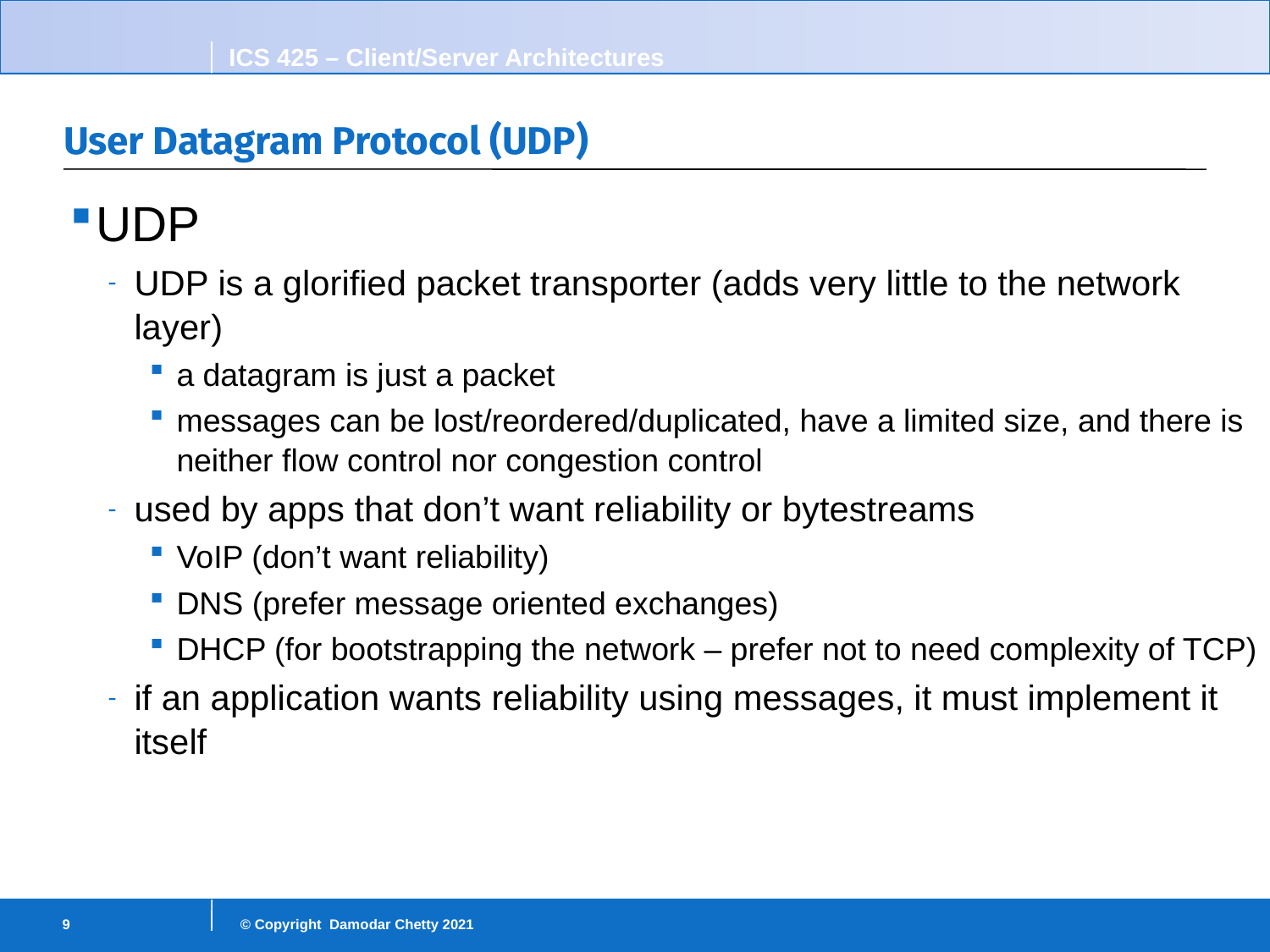

# User Datagram Protocol (UDP)
UDP
UDP is a glorified packet transporter (adds very little to the network layer)
a datagram is just a packet
messages can be lost/reordered/duplicated, have a limited size, and there is neither flow control nor congestion control
used by apps that don’t want reliability or bytestreams
VoIP (don’t want reliability)
DNS (prefer message oriented exchanges)
DHCP (for bootstrapping the network – prefer not to need complexity of TCP)
if an application wants reliability using messages, it must implement it itself

9